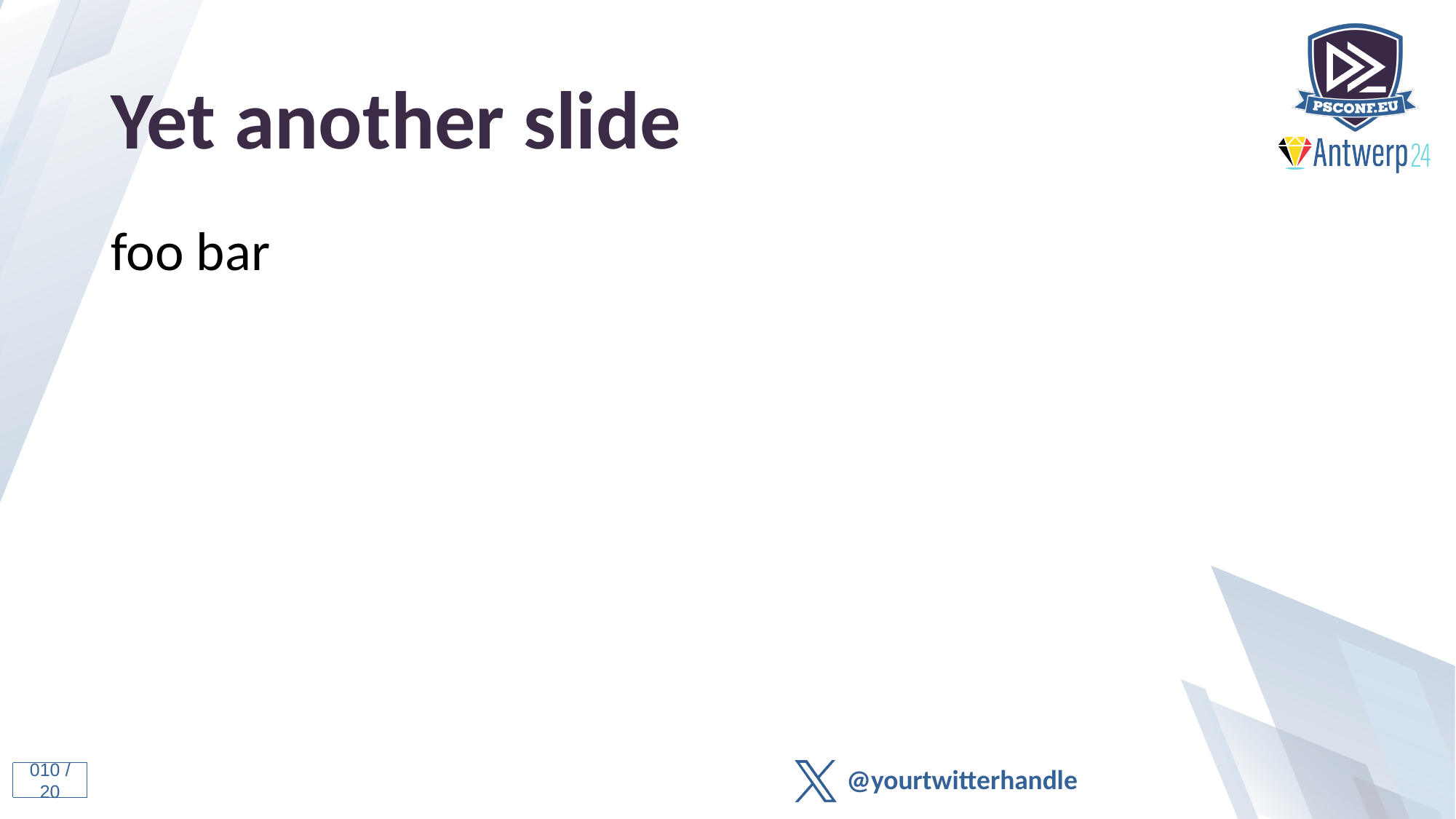

# Yet another slide
foo bar
010 / 20